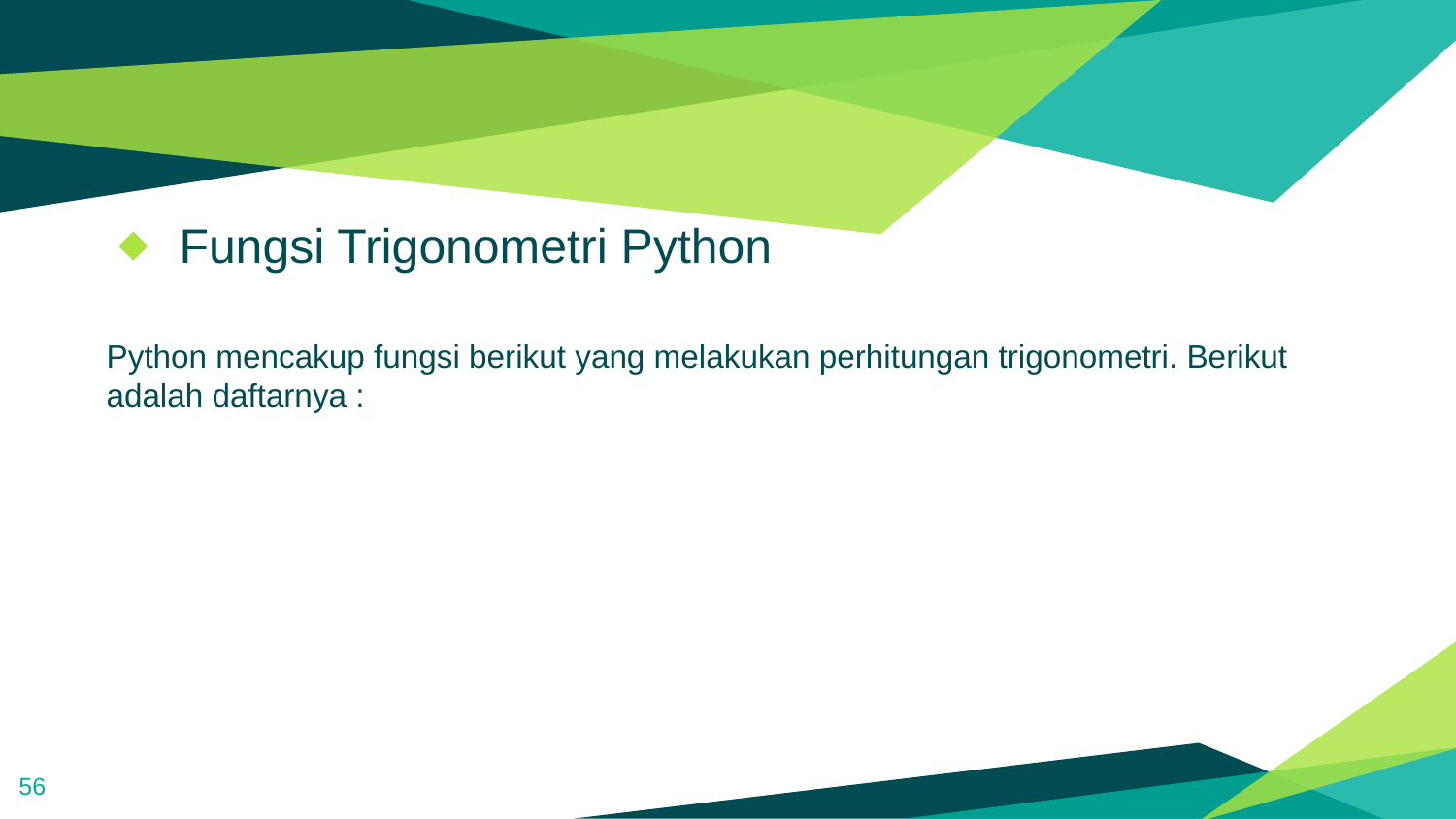

#
Fungsi Trigonometri Python

Python mencakup fungsi berikut yang melakukan perhitungan trigonometri. Berikut adalah daftarnya :

56